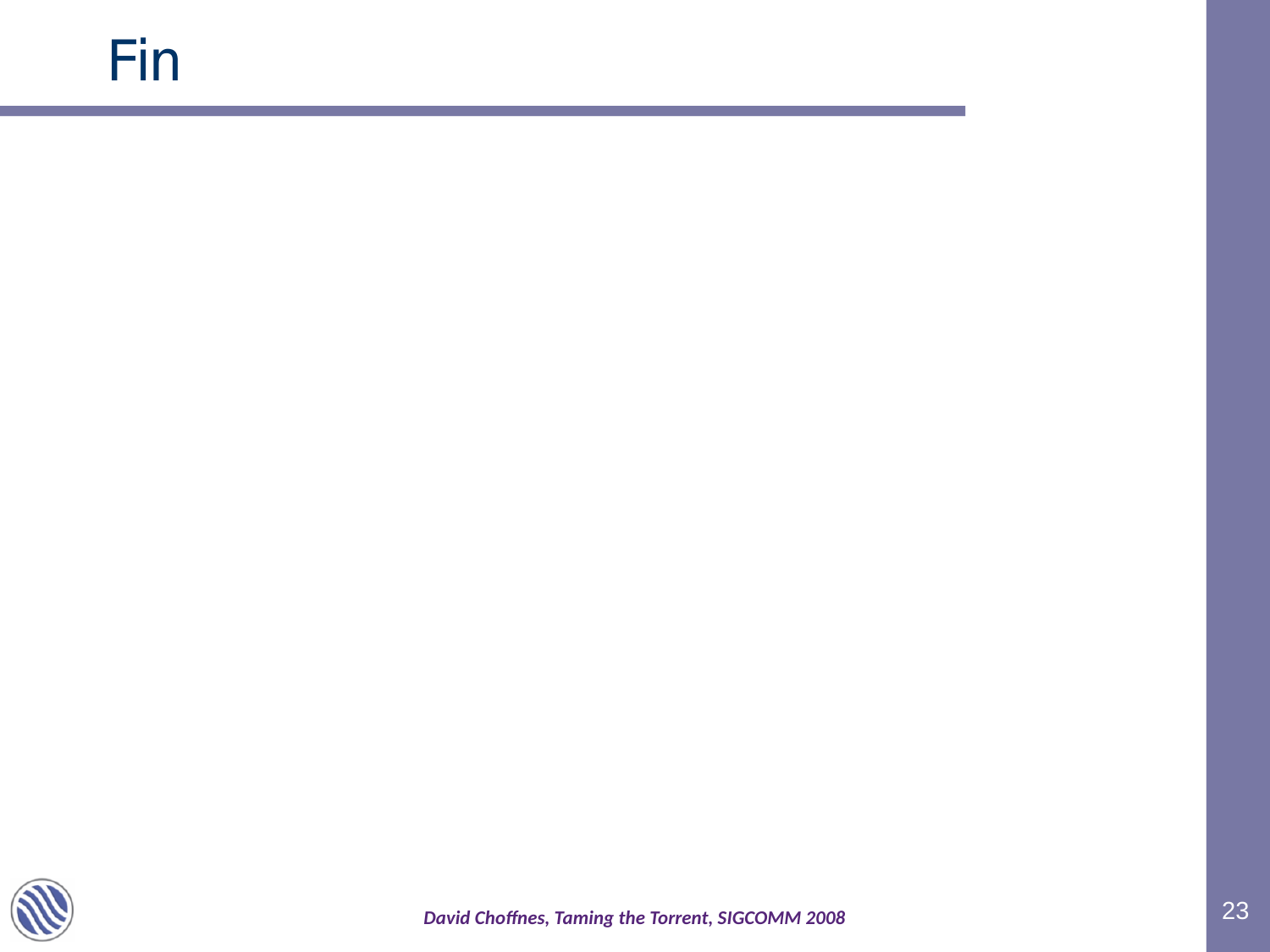

# Fin

23
David Choffnes, Taming the Torrent, SIGCOMM 2008